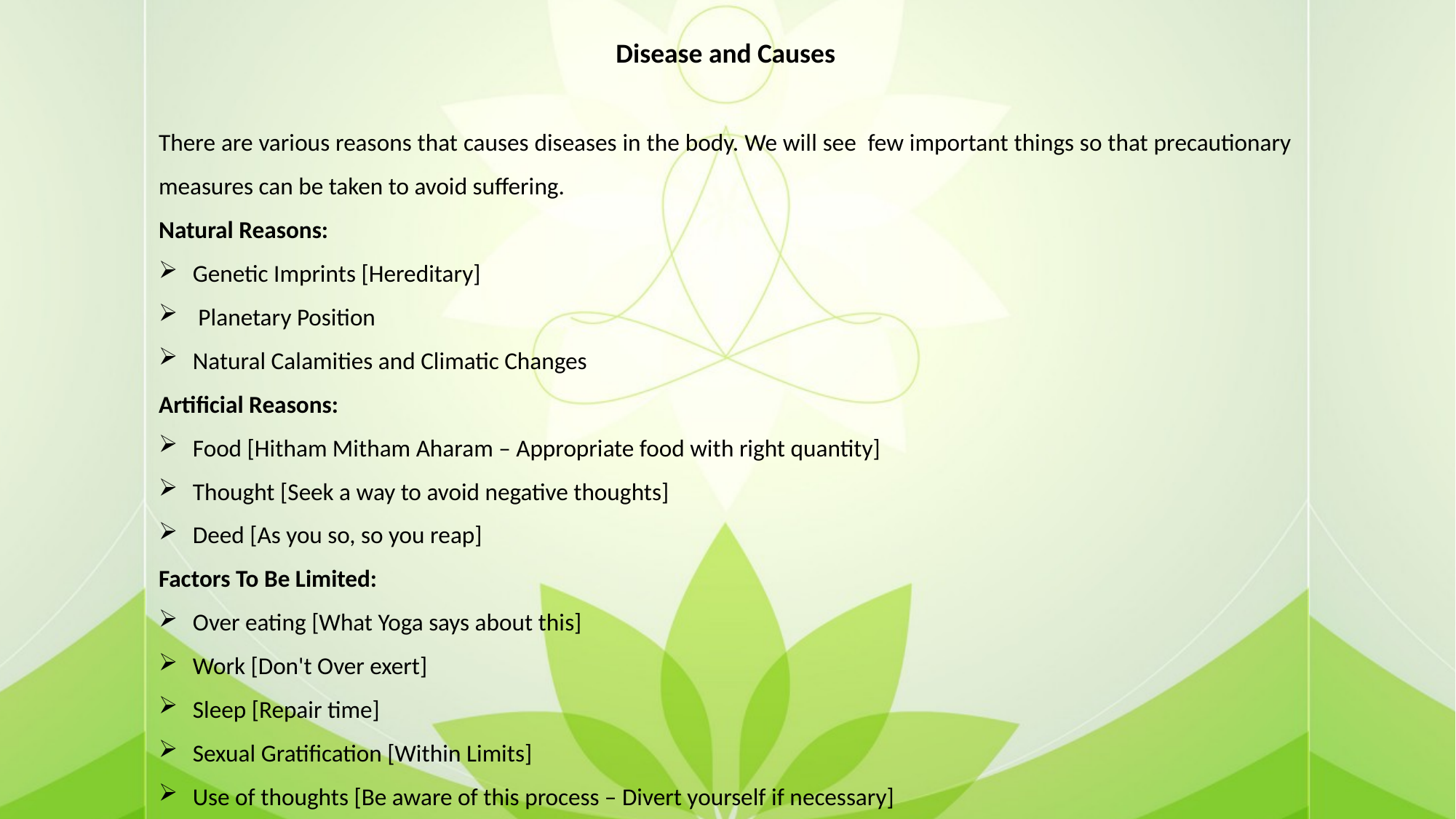

Disease and Causes
There are various reasons that causes diseases in the body. We will see  few important things so that precautionary measures can be taken to avoid suffering.
Natural Reasons:
Genetic Imprints [Hereditary]
 Planetary Position
Natural Calamities and Climatic Changes
Artificial Reasons:
Food [Hitham Mitham Aharam – Appropriate food with right quantity]
Thought [Seek a way to avoid negative thoughts]
Deed [As you so, so you reap]
Factors To Be Limited:
Over eating [What Yoga says about this]
Work [Don't Over exert]
Sleep [Repair time]
Sexual Gratification [Within Limits]
Use of thoughts [Be aware of this process – Divert yourself if necessary]